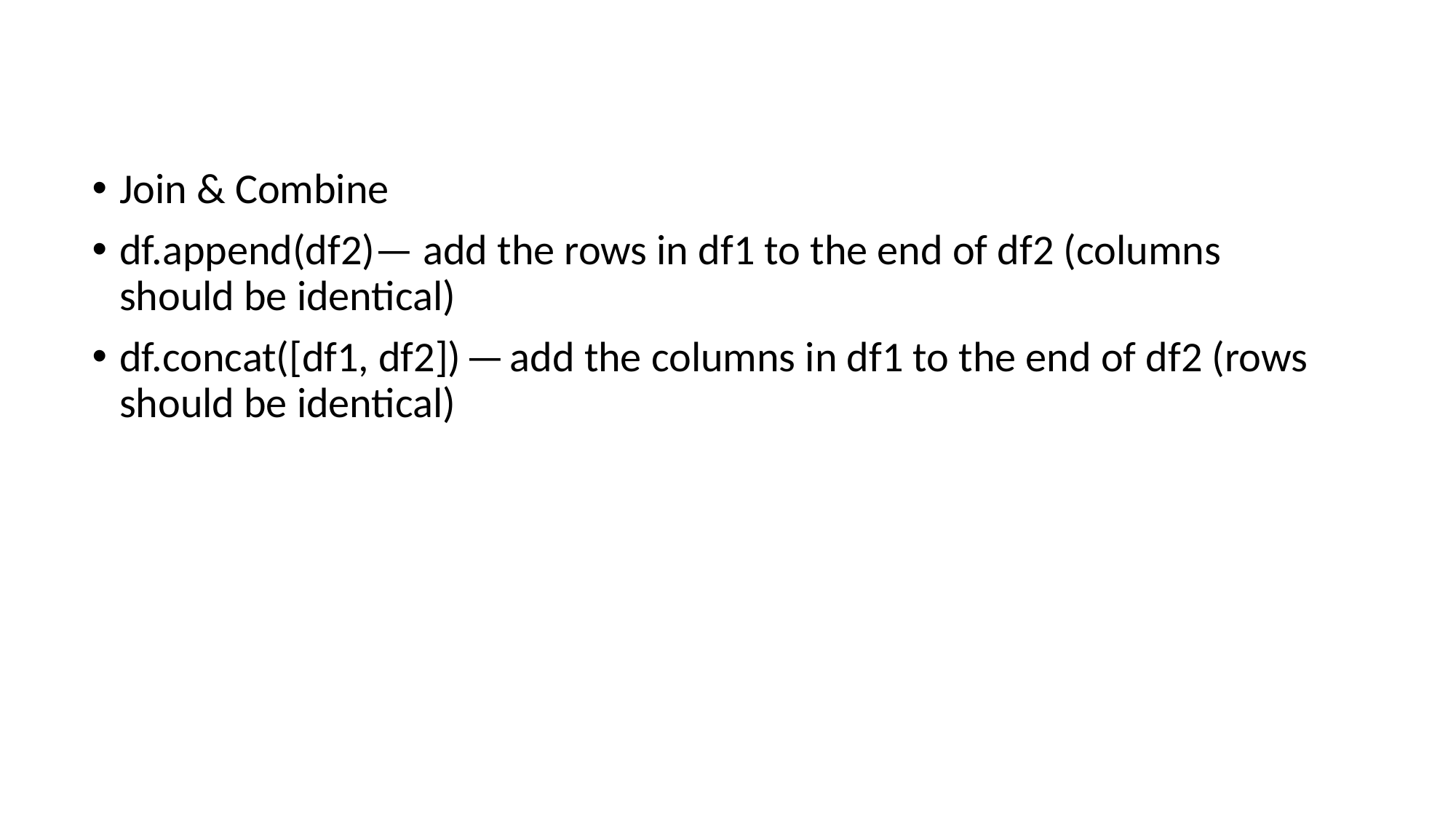

Join & Combine
df.append(df2)— add the rows in df1 to the end of df2 (columns should be identical)
df.concat([df1, df2]) — add the columns in df1 to the end of df2 (rows should be identical)